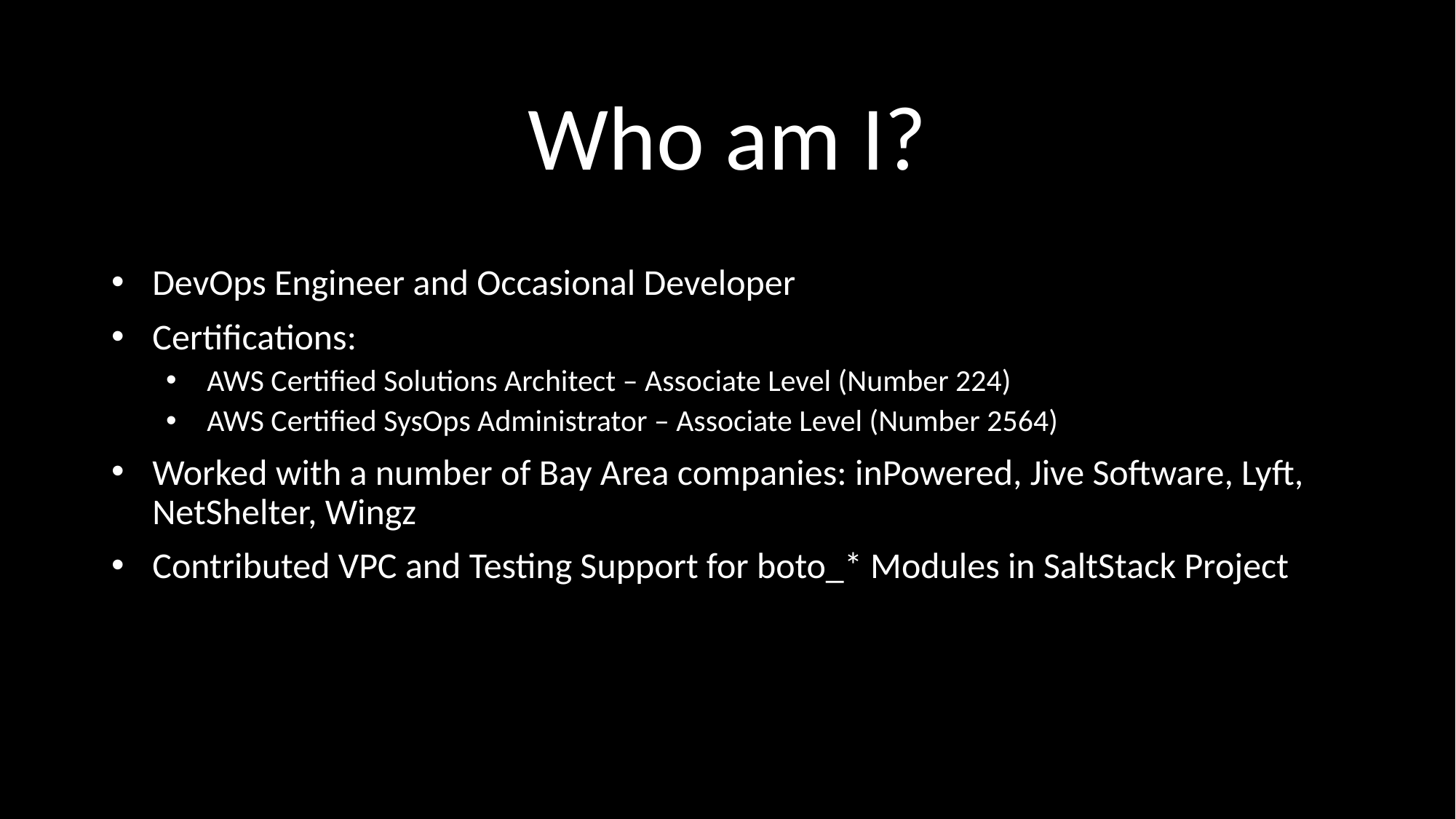

# Who am I?
DevOps Engineer and Occasional Developer
Certifications:
AWS Certified Solutions Architect – Associate Level (Number 224)
AWS Certified SysOps Administrator – Associate Level (Number 2564)
Worked with a number of Bay Area companies: inPowered, Jive Software, Lyft, NetShelter, Wingz
Contributed VPC and Testing Support for boto_* Modules in SaltStack Project